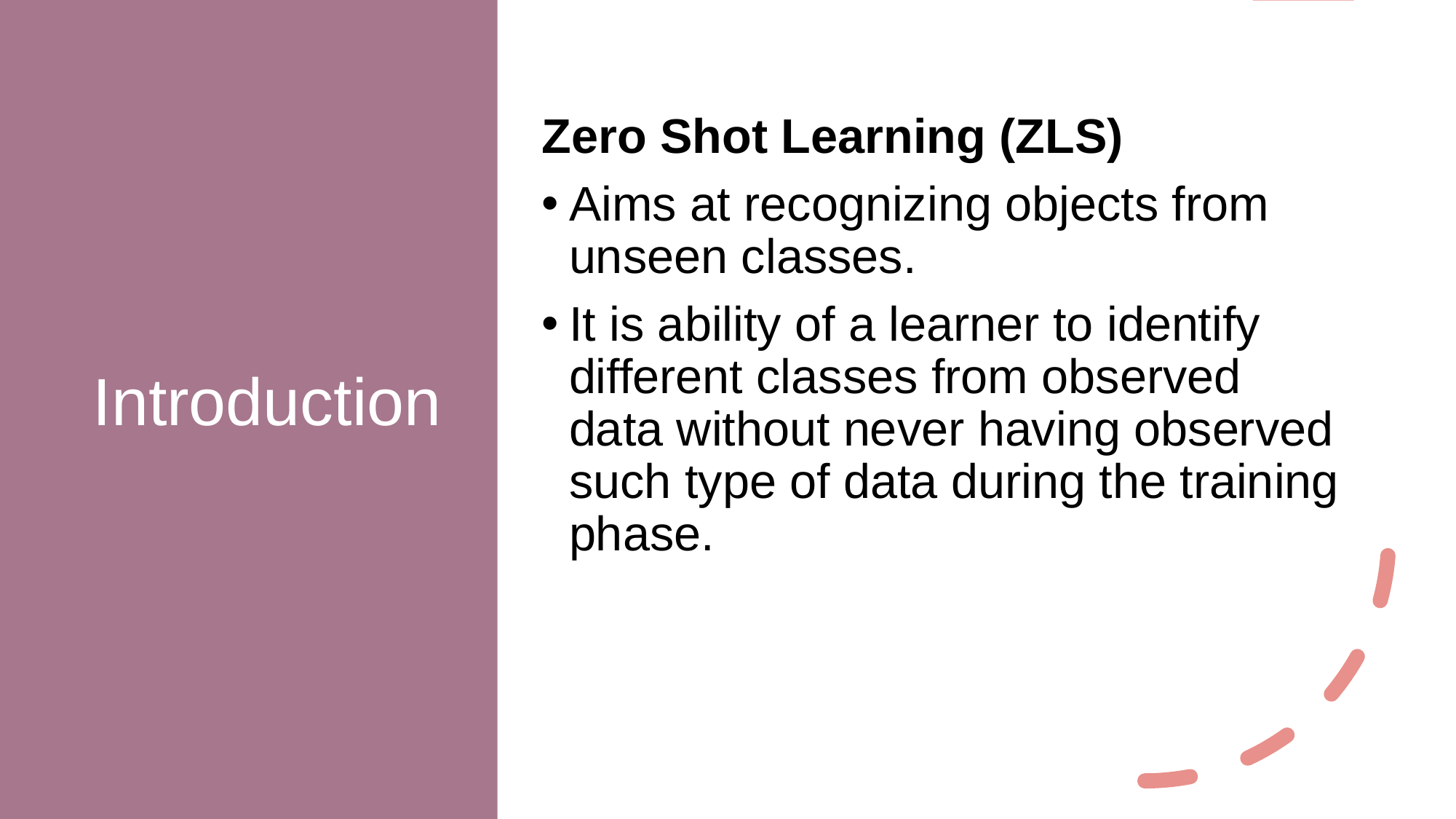

# Introduction
Zero Shot Learning (ZLS)
Aims at recognizing objects from unseen classes.
It is ability of a learner to identify different classes from observed data without never having observed such type of data during the training phase.